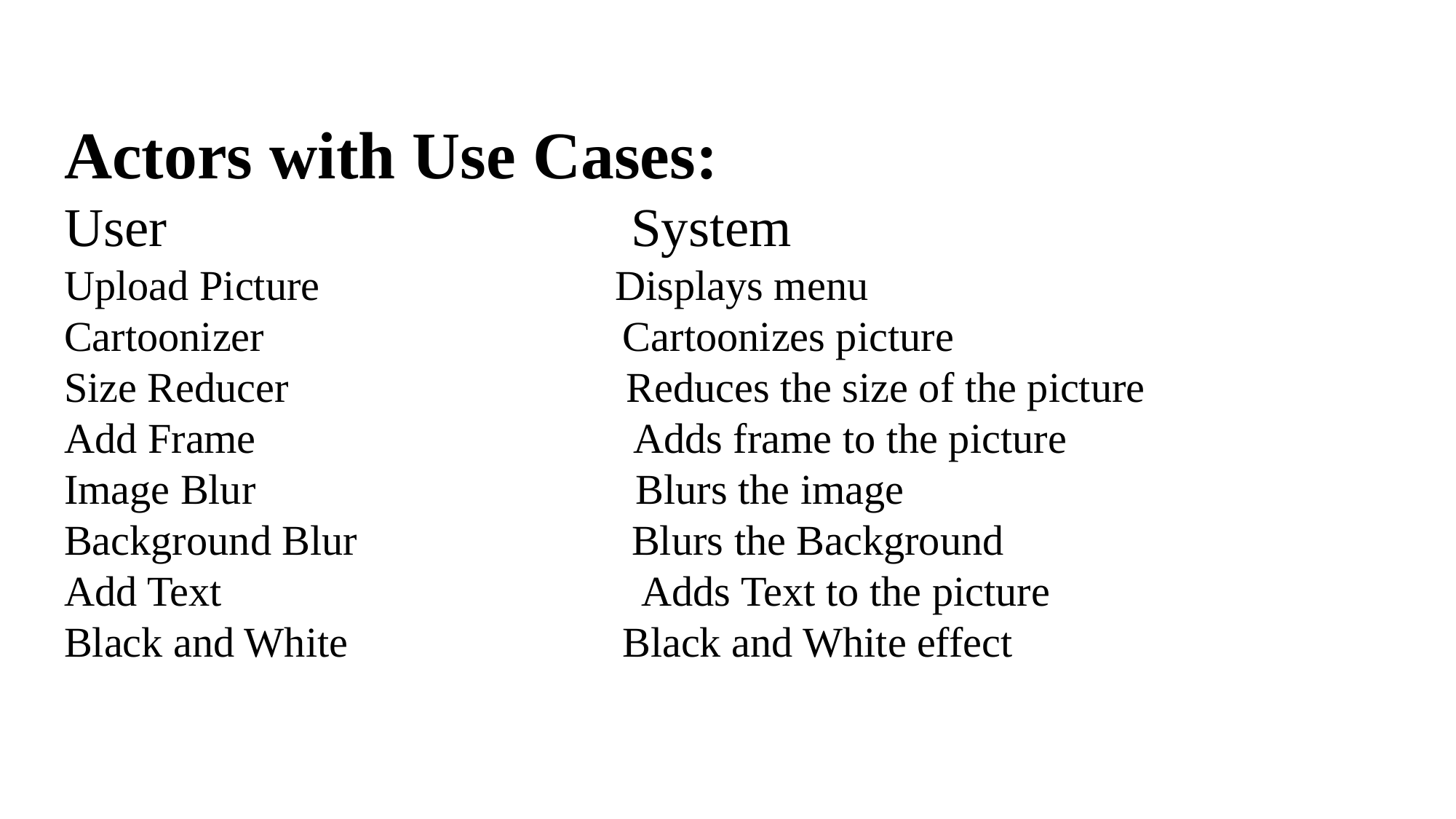

Actors with Use Cases:
User                                  System
Upload Picture                            Displays menu
Cartoonizer                                  Cartoonizes picture
Size Reducer                                Reduces the size of the picture
Add Frame                                    Adds frame to the picture
Image Blur                                    Blurs the image
Background Blur                          Blurs the Background
Add Text                                        Adds Text to the picture
Black and White                          Black and White effect